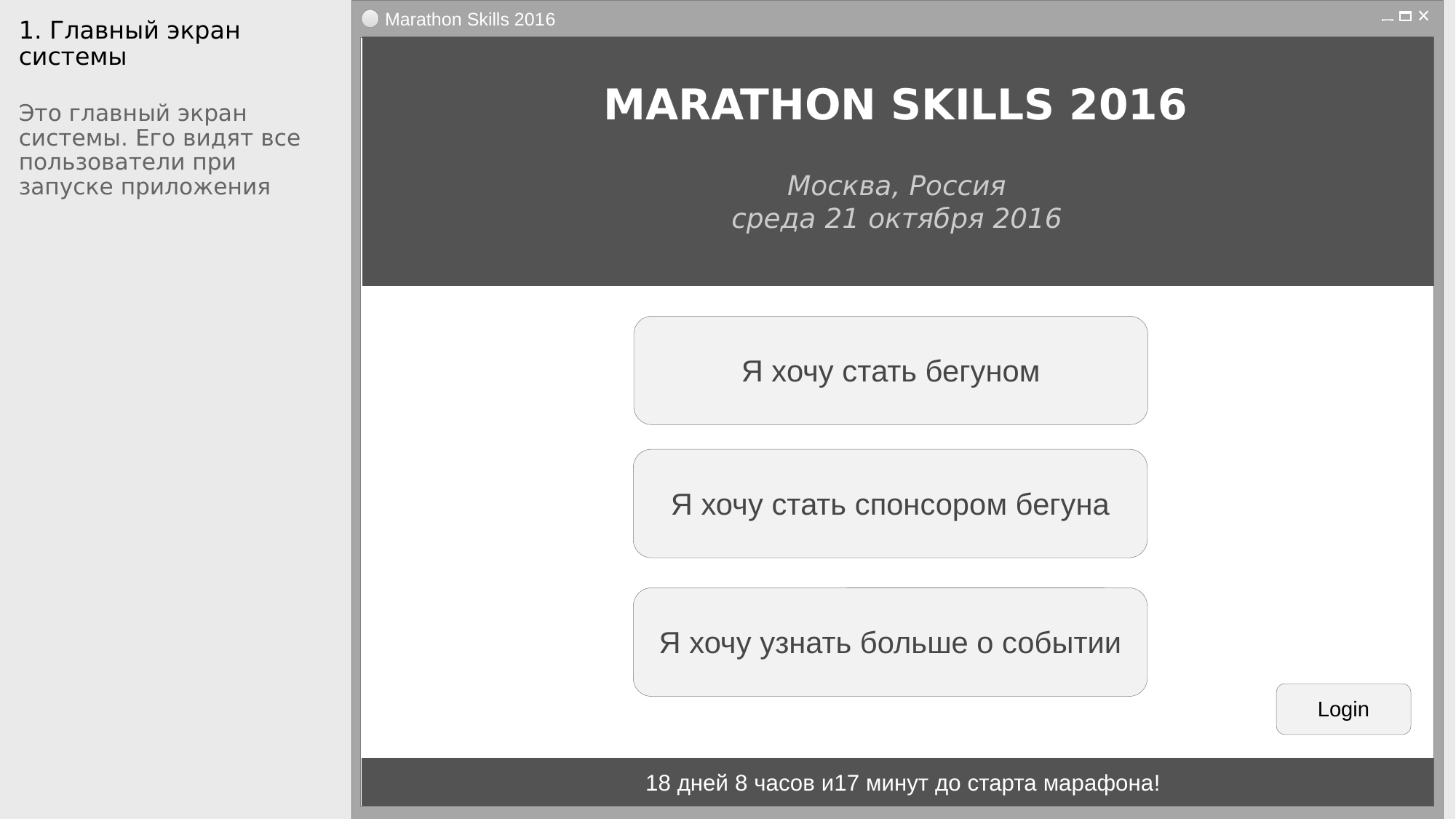

Marathon Skills 2016

# 1. Главный экран системы

MARATHON SKILLS 2016
Это главный экран системы. Его видят все пользователи при запуске приложения
Москва, Россия
среда 21 октября 2016
Я хочу стать бегуном
Я хочу стать спонсором бегуна
Я хочу узнать больше о событии
Login

18 дней 8 часов и17 минут до старта марафона!